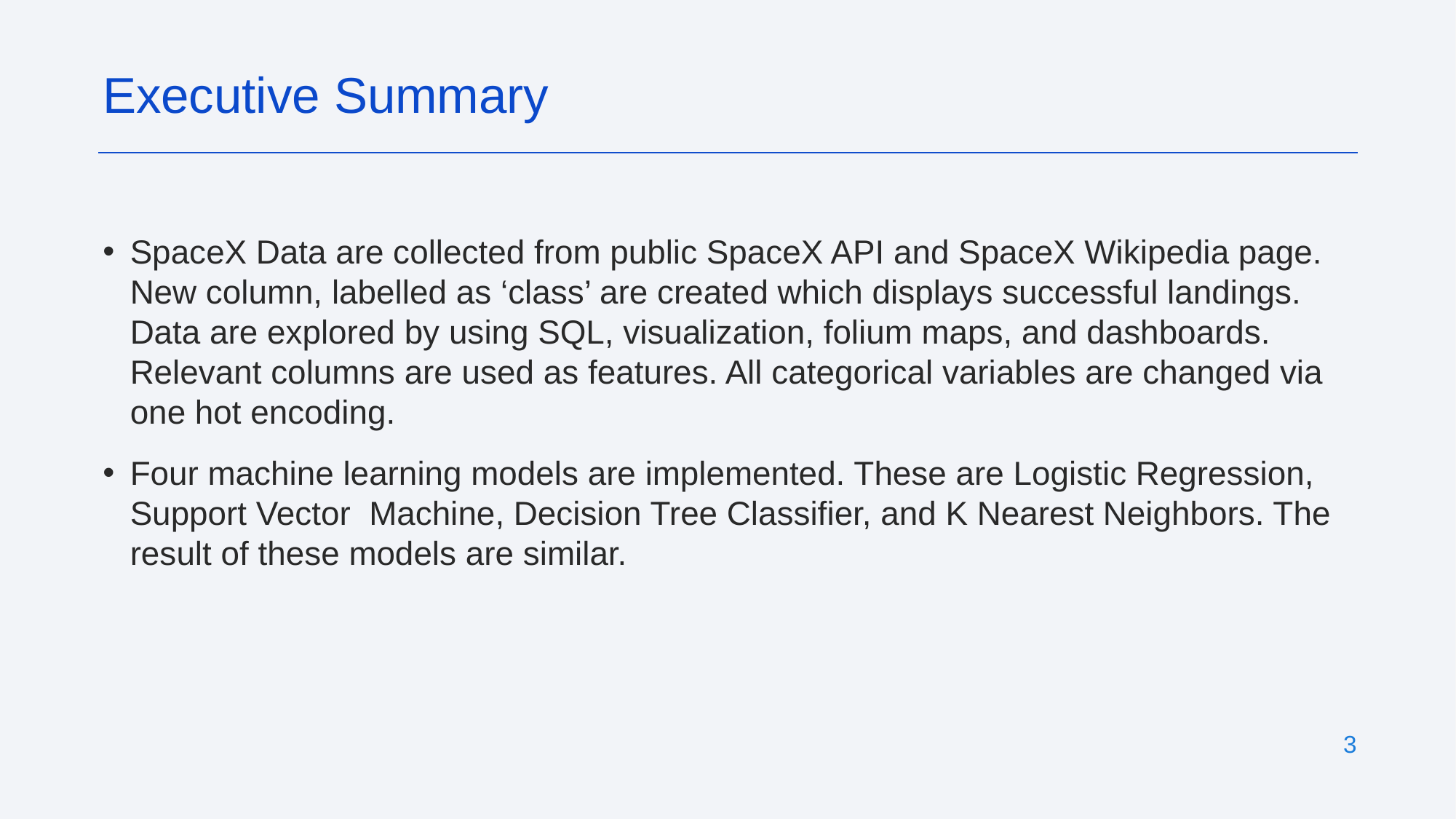

Executive Summary
SpaceX Data are collected from public SpaceX API and SpaceX Wikipedia page. New column, labelled as ‘class’ are created which displays successful landings. Data are explored by using SQL, visualization, folium maps, and dashboards. Relevant columns are used as features. All categorical variables are changed via one hot encoding.
Four machine learning models are implemented. These are Logistic Regression, Support Vector  Machine, Decision Tree Classifier, and K Nearest Neighbors. The result of these models are similar.
3